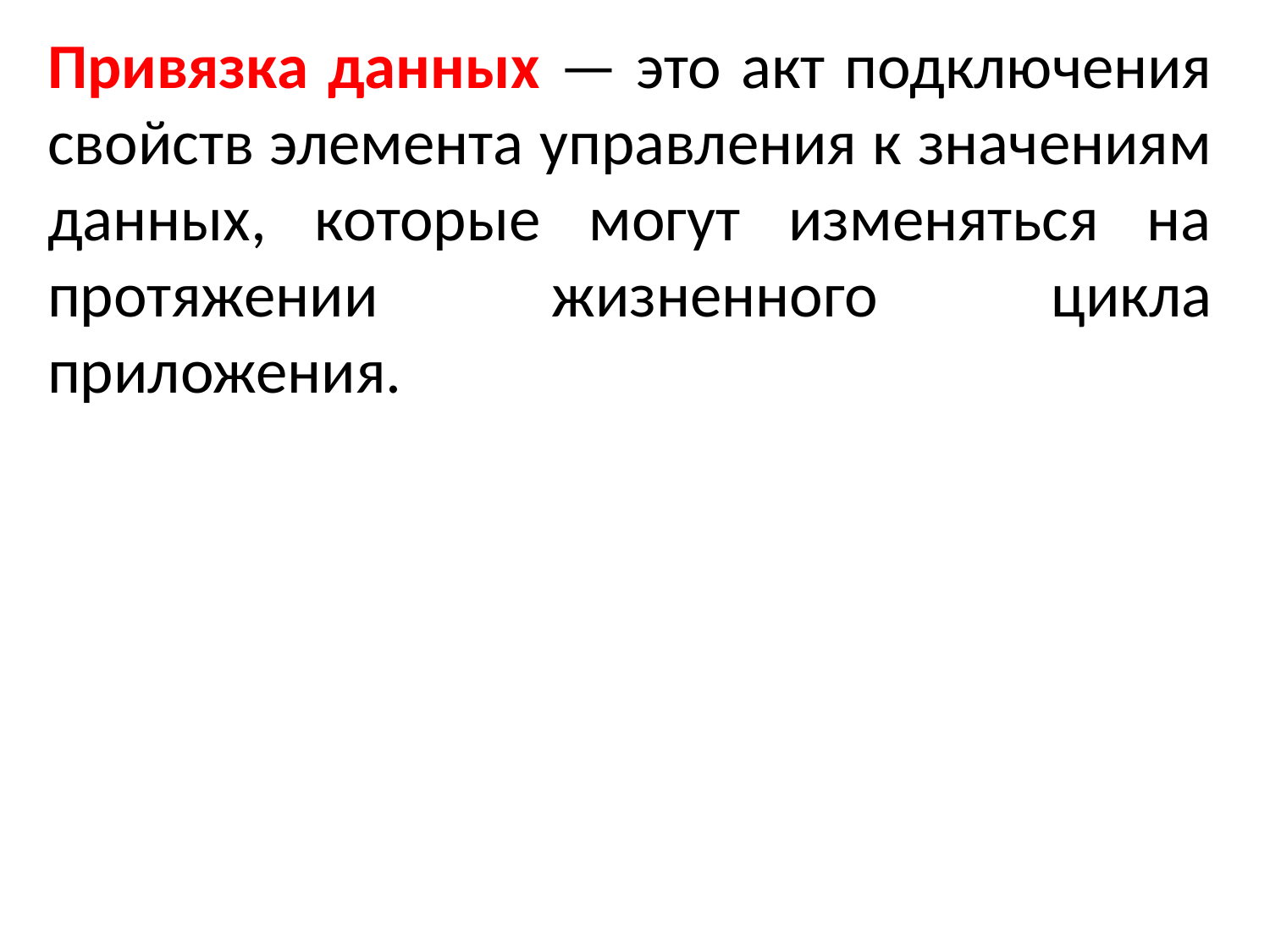

Привязка данных — это акт подключения свойств элемента управления к значениям данных, которые могут изменяться на протяжении жизненного цикла приложения.